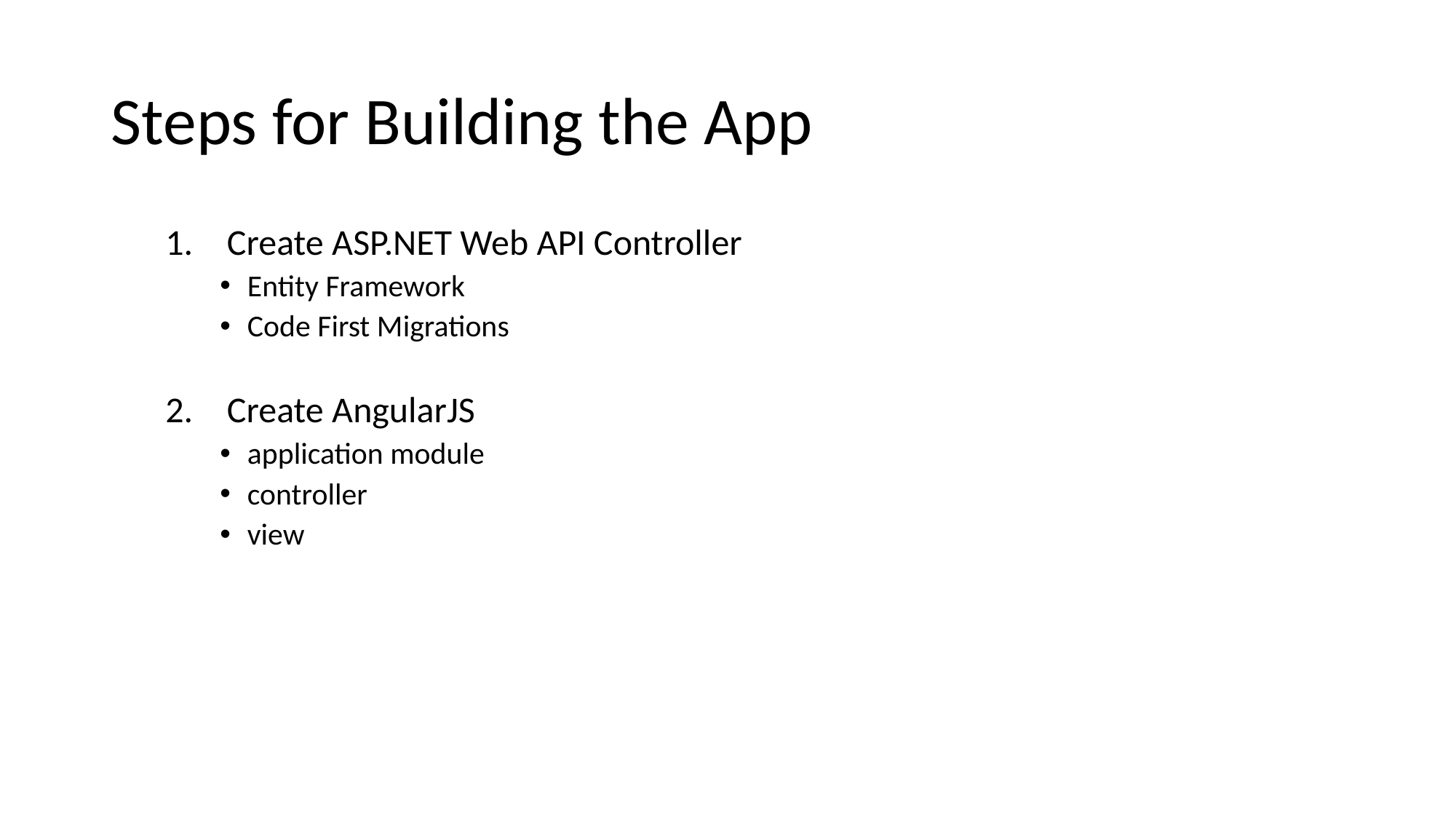

# Steps for Building the App
Create ASP.NET Web API Controller
Entity Framework
Code First Migrations

Create AngularJS
application module
controller
view